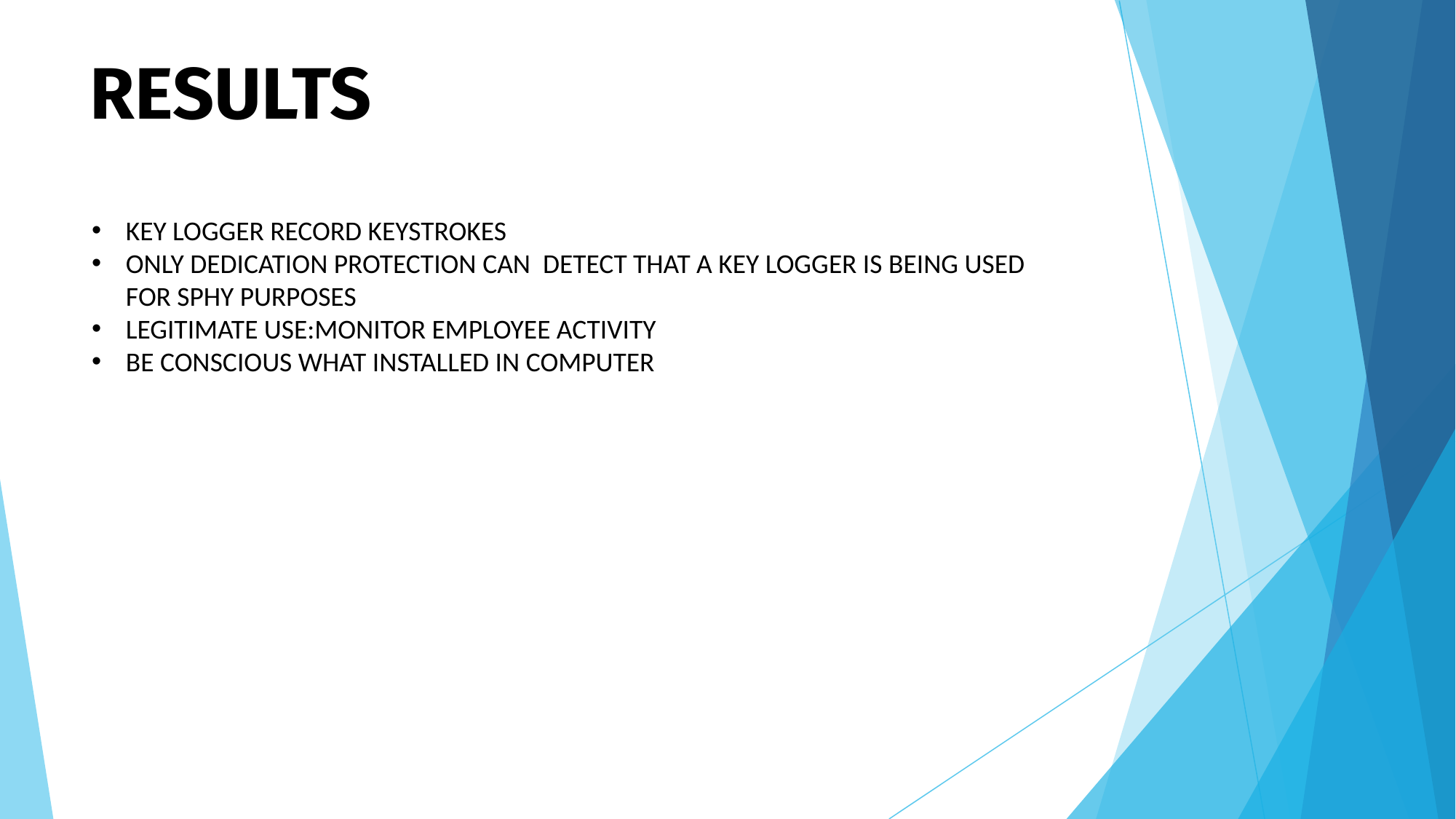

# RESULTS
KEY LOGGER RECORD KEYSTROKES
ONLY DEDICATION PROTECTION CAN  DETECT THAT A KEY LOGGER IS BEING USED FOR SPHY PURPOSES
LEGITIMATE USE:MONITOR EMPLOYEE ACTIVITY
BE CONSCIOUS WHAT INSTALLED IN COMPUTER